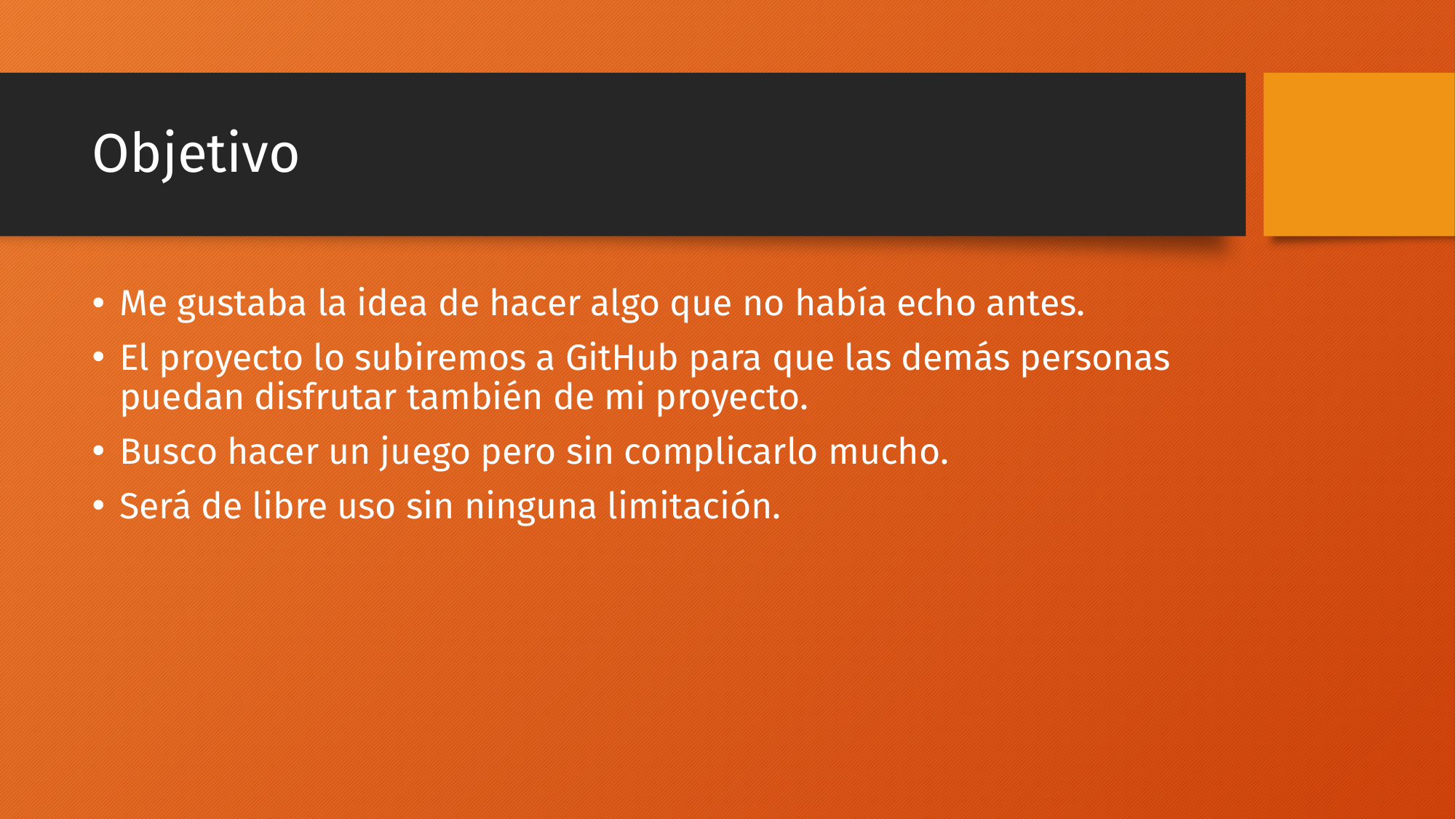

# Objetivo
Me gustaba la idea de hacer algo que no había echo antes.
El proyecto lo subiremos a GitHub para que las demás personas puedan disfrutar también de mi proyecto.
Busco hacer un juego pero sin complicarlo mucho.
Será de libre uso sin ninguna limitación.